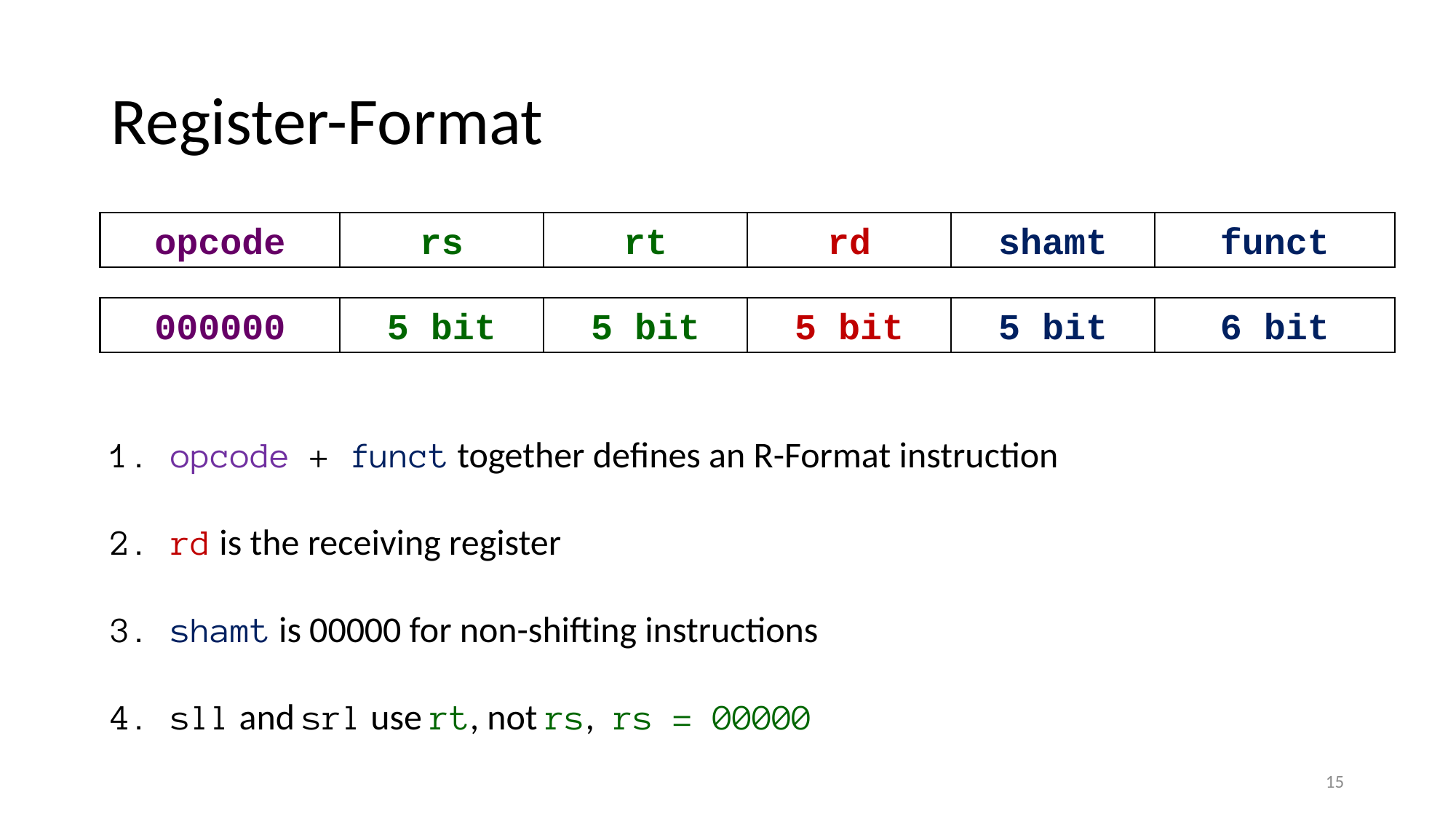

# Register-Format
opcode
rs
rt
rd
shamt
funct
000000
5 bit
5 bit
5 bit
5 bit
6 bit
 opcode + funct together defines an R-Format instruction

 rd is the receiving register

 shamt is 00000 for non-shifting instructions

 sll and srl use rt, not rs, rs = 00000
15